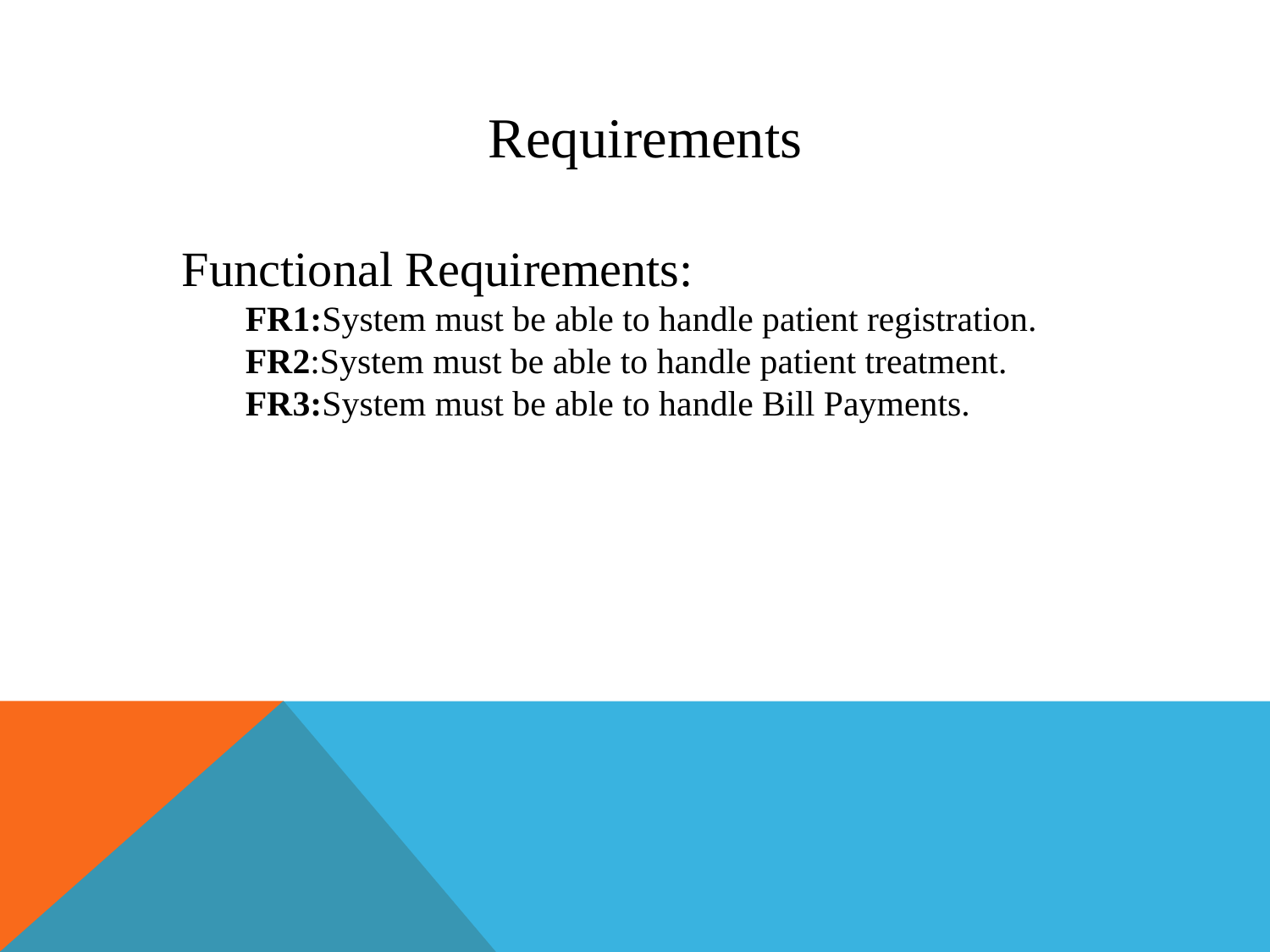

Requirements

Functional Requirements:
FR1:System must be able to handle patient registration.
FR2:System must be able to handle patient treatment.
FR3:System must be able to handle Bill Payments.